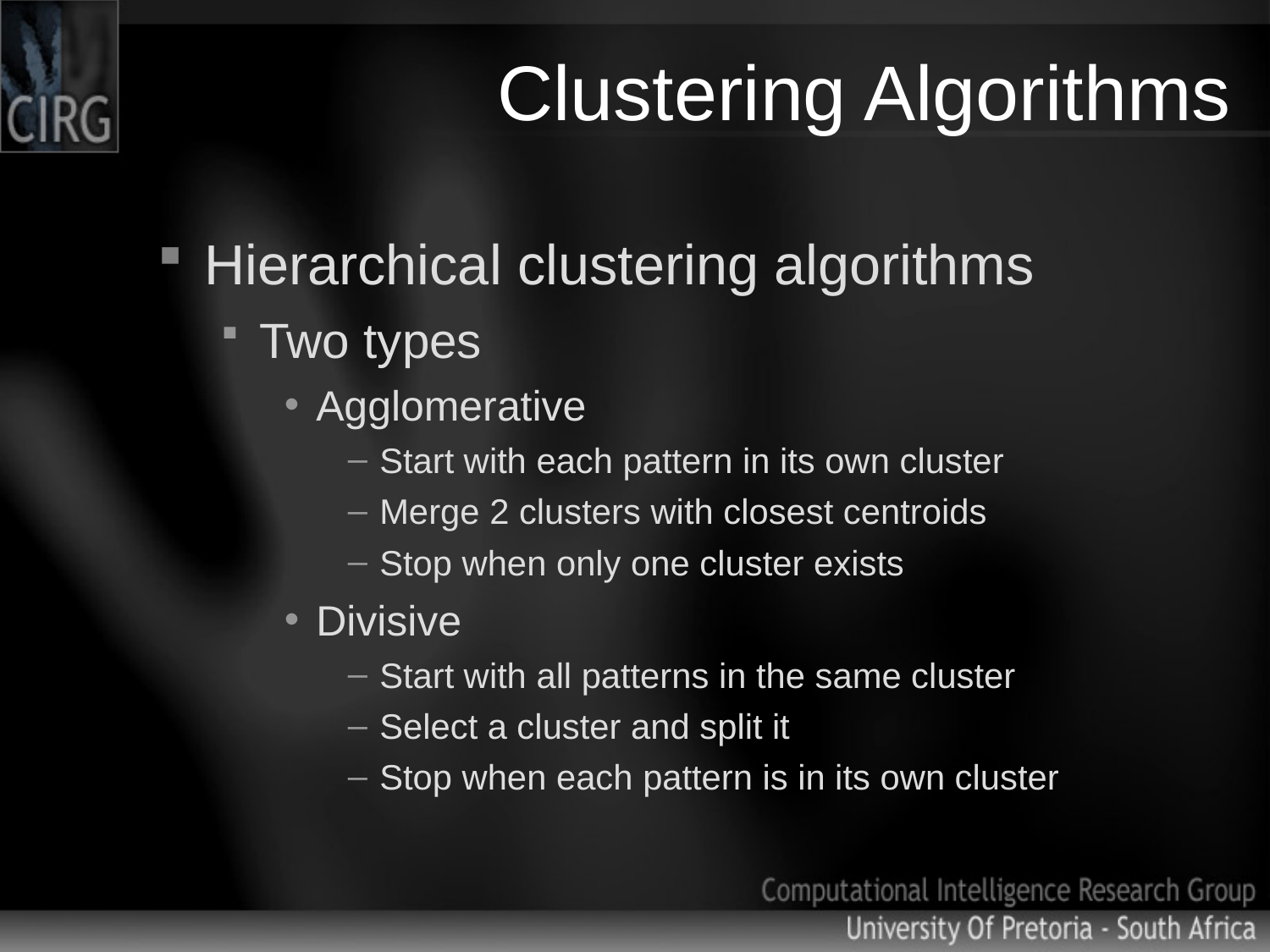

# Clustering Algorithms
Hierarchical clustering algorithms
Two types
Agglomerative
Start with each pattern in its own cluster
Merge 2 clusters with closest centroids
Stop when only one cluster exists
Divisive
Start with all patterns in the same cluster
Select a cluster and split it
Stop when each pattern is in its own cluster